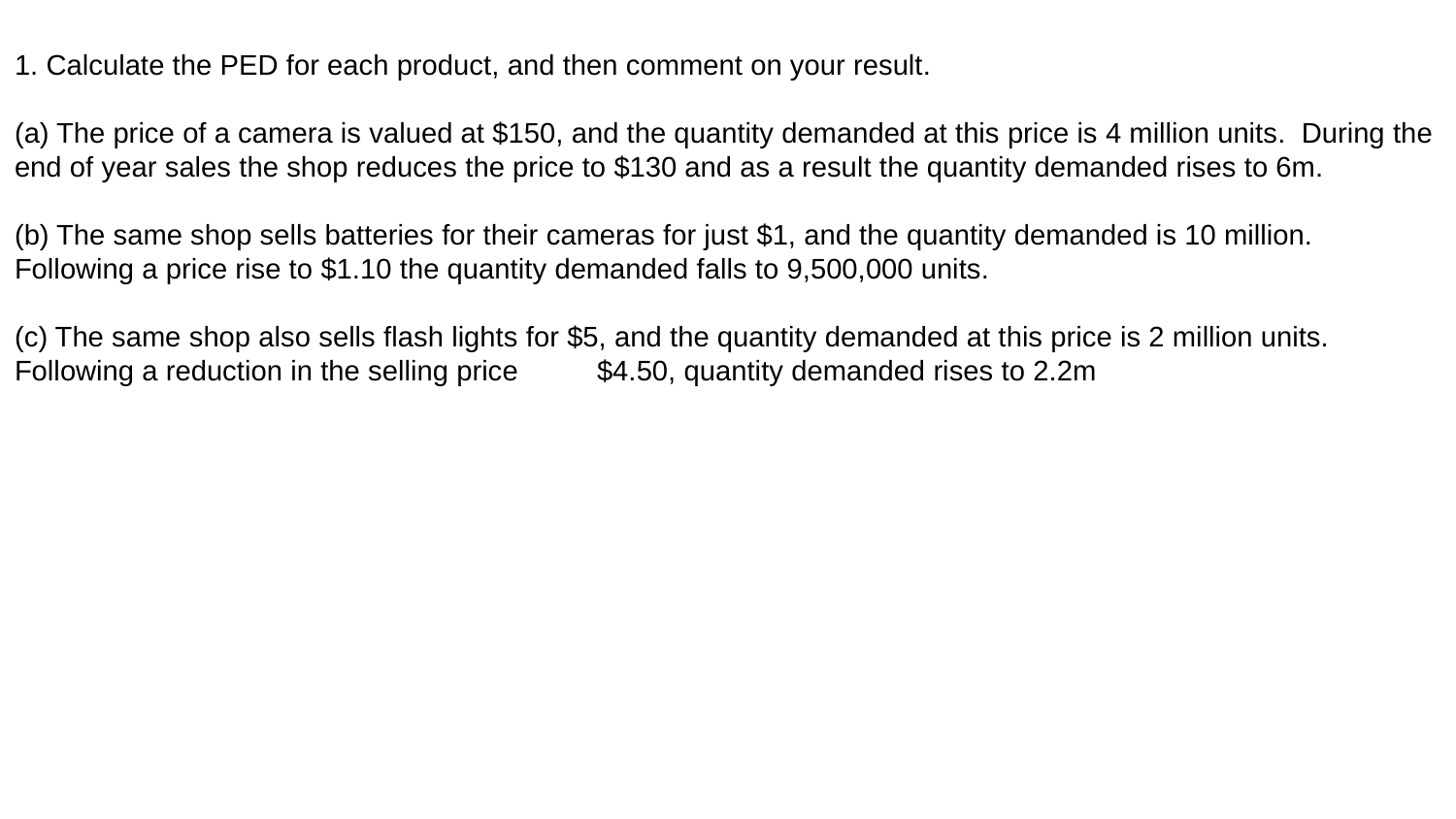

1. Calculate the PED for each product, and then comment on your result.

(a) The price of a camera is valued at $150, and the quantity demanded at this price is 4 million units.  During the end of year sales the shop reduces the price to $130 and as a result the quantity demanded rises to 6m.

(b) The same shop sells batteries for their cameras for just $1, and the quantity demanded is 10 million.  Following a price rise to $1.10 the quantity demanded falls to 9,500,000 units.

(c) The same shop also sells flash lights for $5, and the quantity demanded at this price is 2 million units.  Following a reduction in the selling price 	$4.50, quantity demanded rises to 2.2m